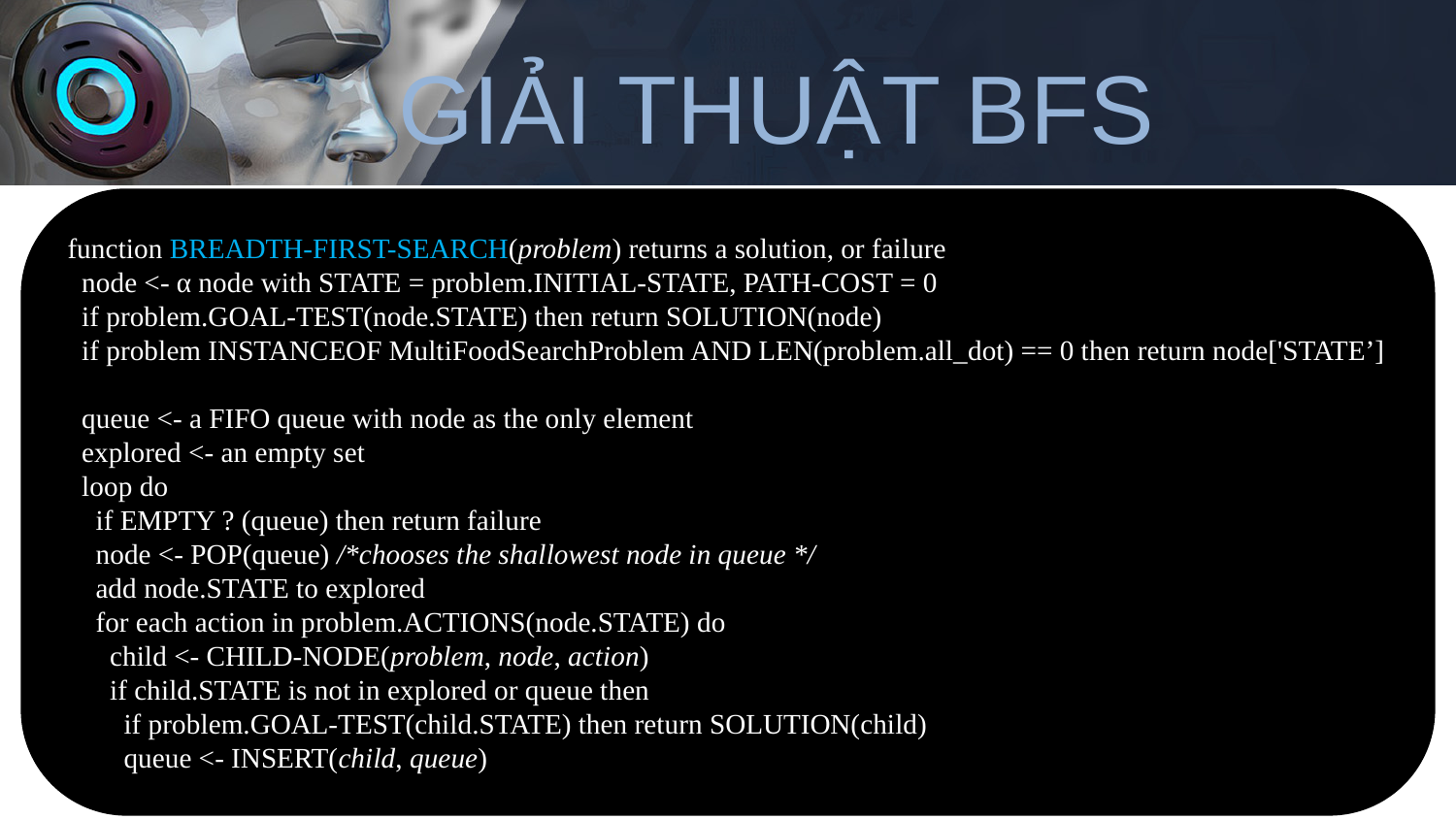

# GIẢI THUẬT BFS
function BREADTH-FIRST-SEARCH(problem) returns a solution, or failure
  node <- α node with STATE = problem.INITIAL-STATE, PATH-COST = 0
  if problem.GOAL-TEST(node.STATE) then return SOLUTION(node)
  if problem INSTANCEOF MultiFoodSearchProblem AND LEN(problem.all_dot) == 0 then return node['STATE’]

  queue <- a FIFO queue with node as the only element
  explored <- an empty set
  loop do
    if EMPTY ? (queue) then return failure
    node <- POP(queue) /*chooses the shallowest node in queue */
    add node.STATE to explored
    for each action in problem.ACTIONS(node.STATE) do
      child <- CHILD-NODE(problem, node, action)
      if child.STATE is not in explored or queue then
        if problem.GOAL-TEST(child.STATE) then return SOLUTION(child)
        queue <- INSERT(child, queue)